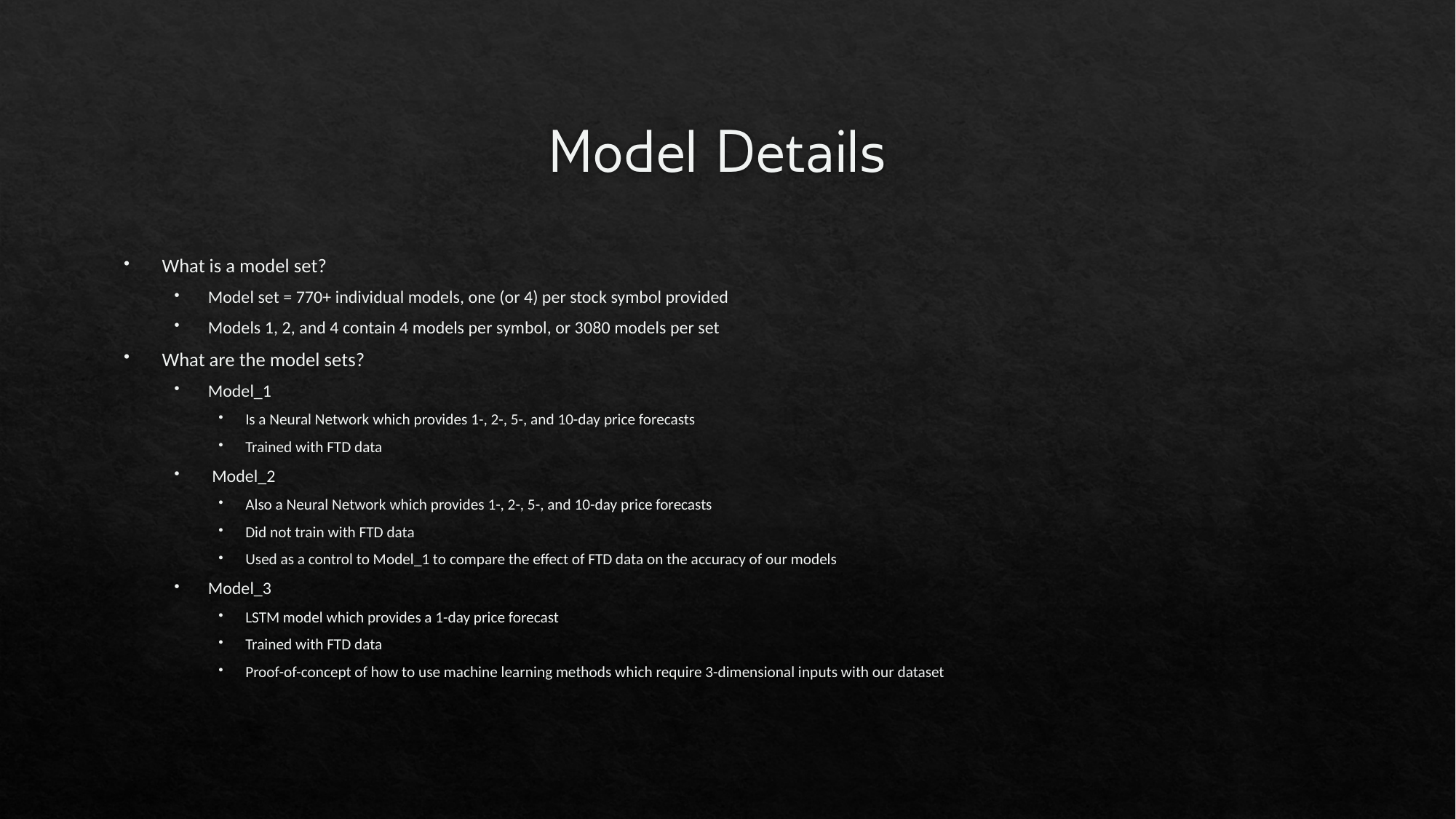

# Model Details
What is a model set?
Model set = 770+ individual models, one (or 4) per stock symbol provided
Models 1, 2, and 4 contain 4 models per symbol, or 3080 models per set
What are the model sets?
Model_1
Is a Neural Network which provides 1-, 2-, 5-, and 10-day price forecasts
Trained with FTD data
 Model_2
Also a Neural Network which provides 1-, 2-, 5-, and 10-day price forecasts
Did not train with FTD data
Used as a control to Model_1 to compare the effect of FTD data on the accuracy of our models
Model_3
LSTM model which provides a 1-day price forecast
Trained with FTD data
Proof-of-concept of how to use machine learning methods which require 3-dimensional inputs with our dataset